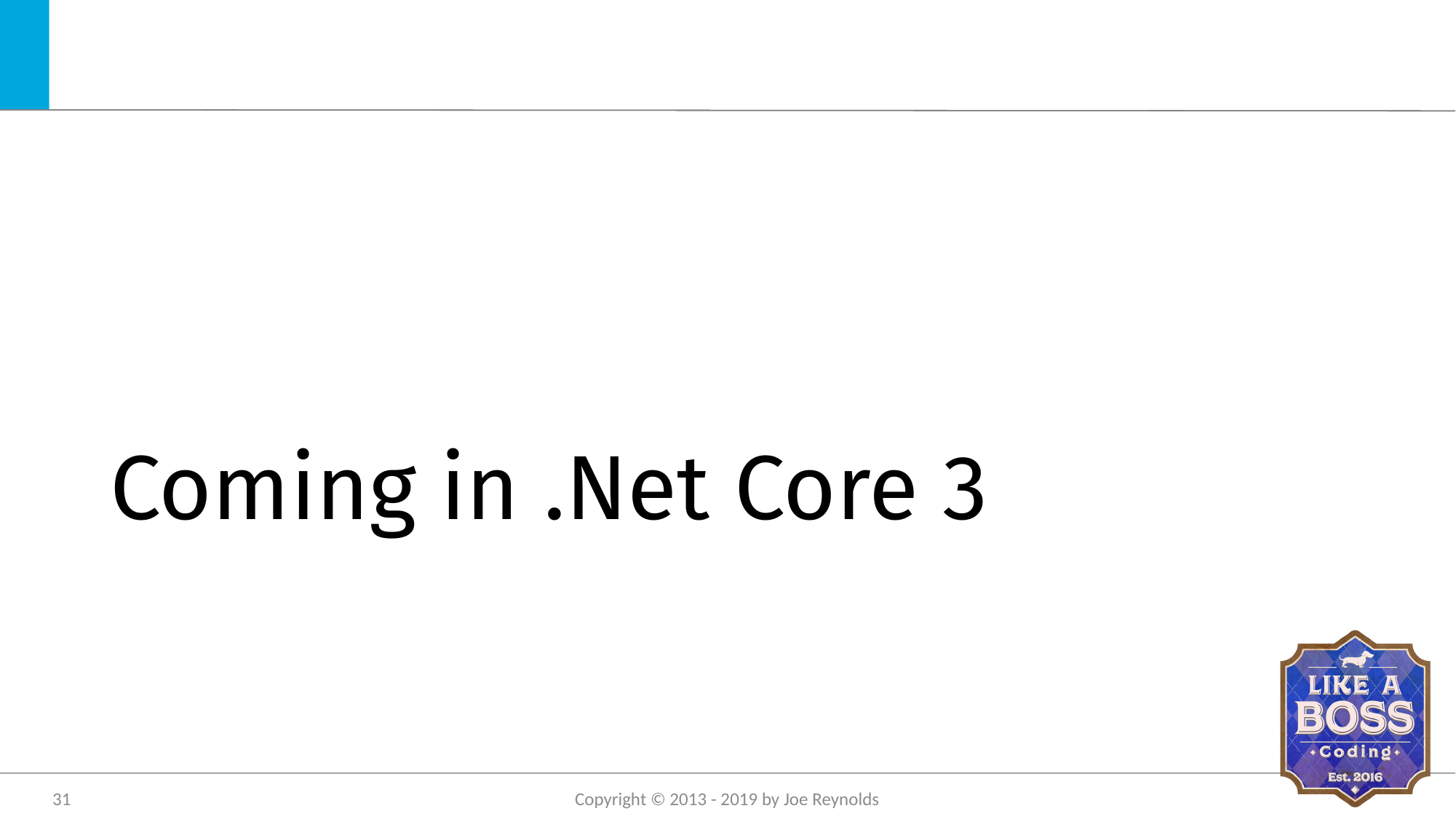

# Coming in .Net Core 3

31
Copyright © 2013 - 2019 by Joe Reynolds